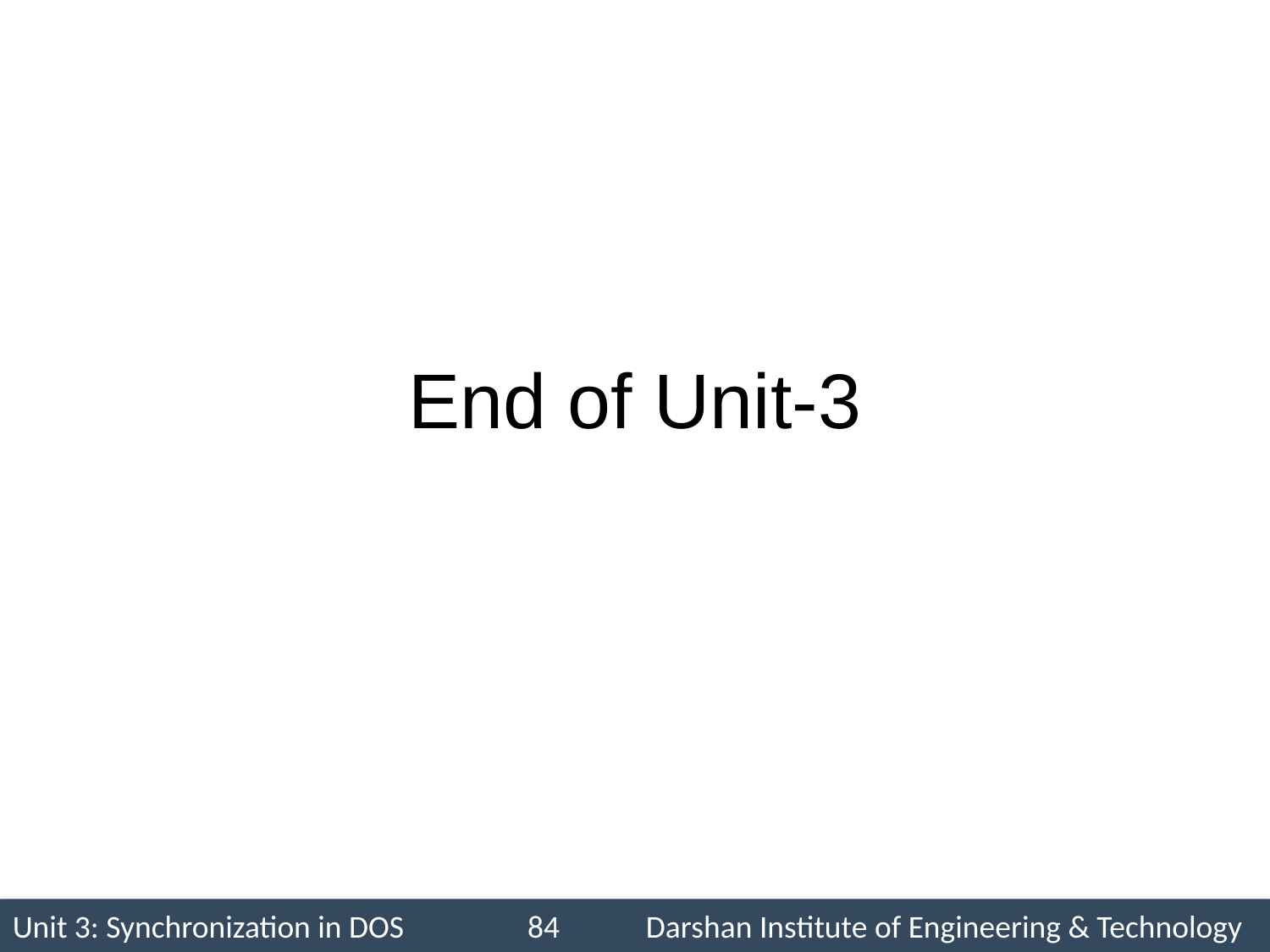

# End of Unit-3
Unit 3: Synchronization in DOS	 84            Darshan Institute of Engineering & Technology